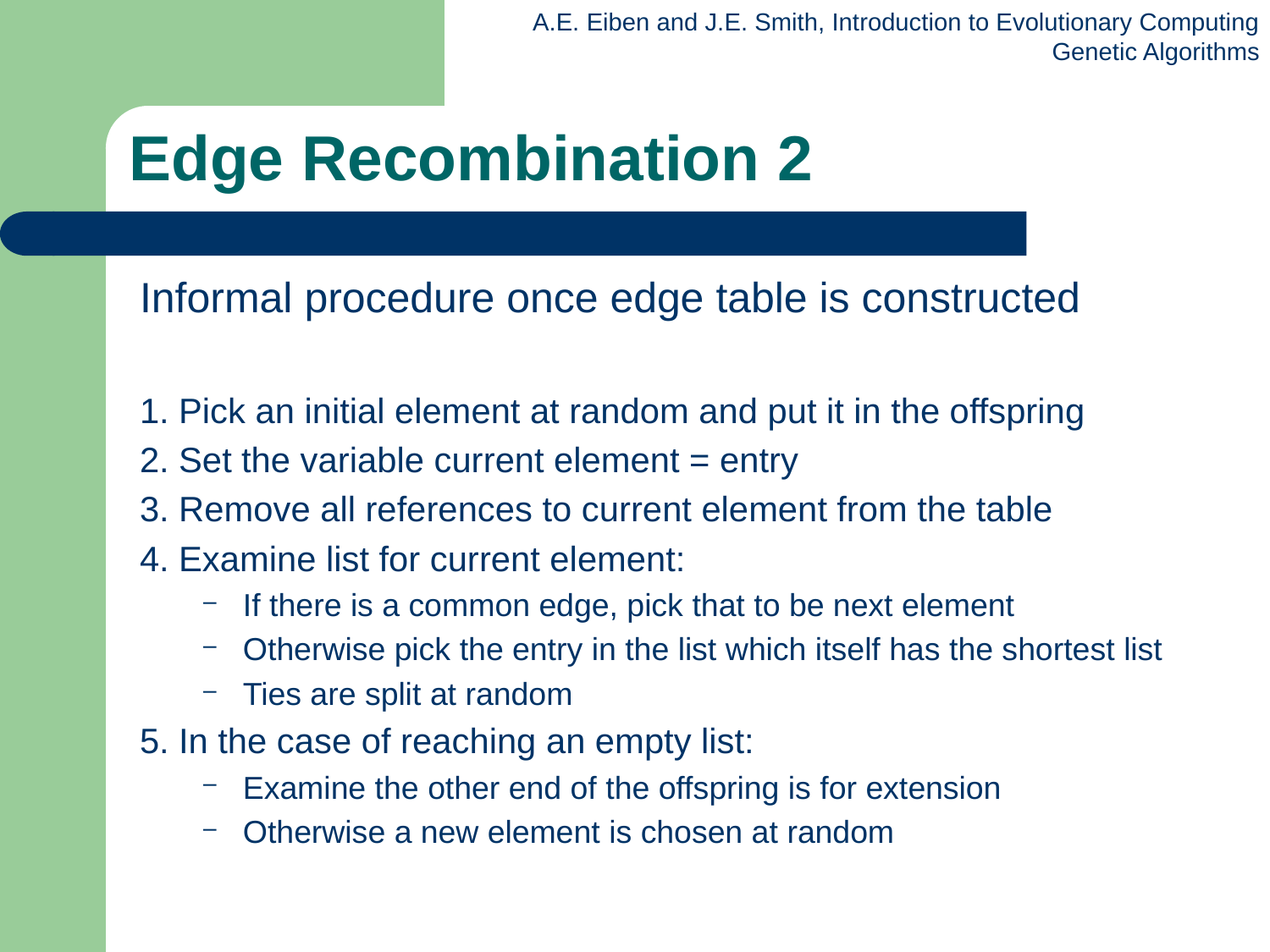

# Edge Recombination 2
Informal procedure once edge table is constructed

1. Pick an initial element at random and put it in the offspring
2. Set the variable current element = entry
3. Remove all references to current element from the table
4. Examine list for current element:
If there is a common edge, pick that to be next element
Otherwise pick the entry in the list which itself has the shortest list
Ties are split at random
5. In the case of reaching an empty list:
Examine the other end of the offspring is for extension
Otherwise a new element is chosen at random